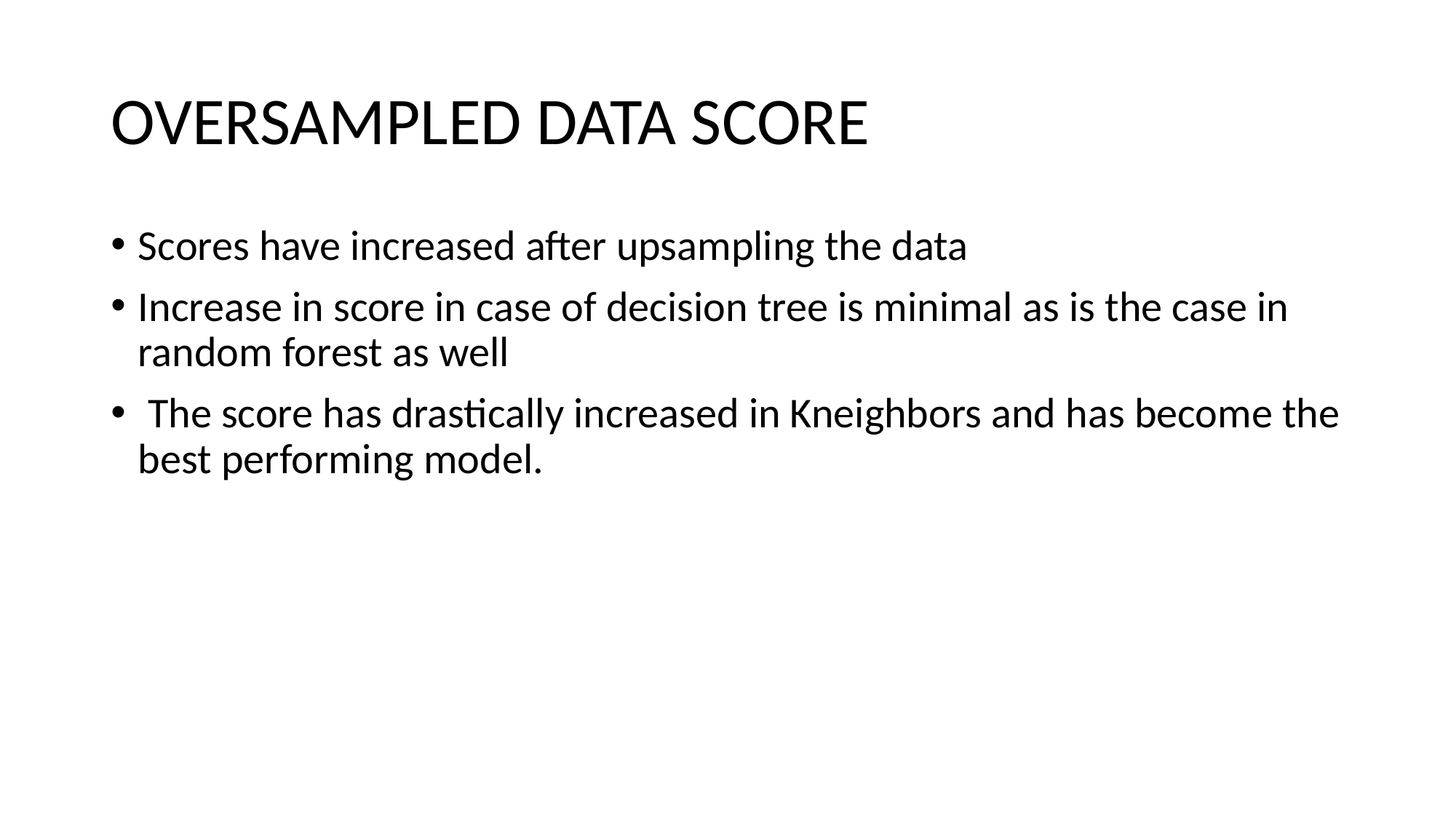

# OVERSAMPLED DATA SCORE
Scores have increased after upsampling the data
Increase in score in case of decision tree is minimal as is the case in random forest as well
 The score has drastically increased in Kneighbors and has become the best performing model.